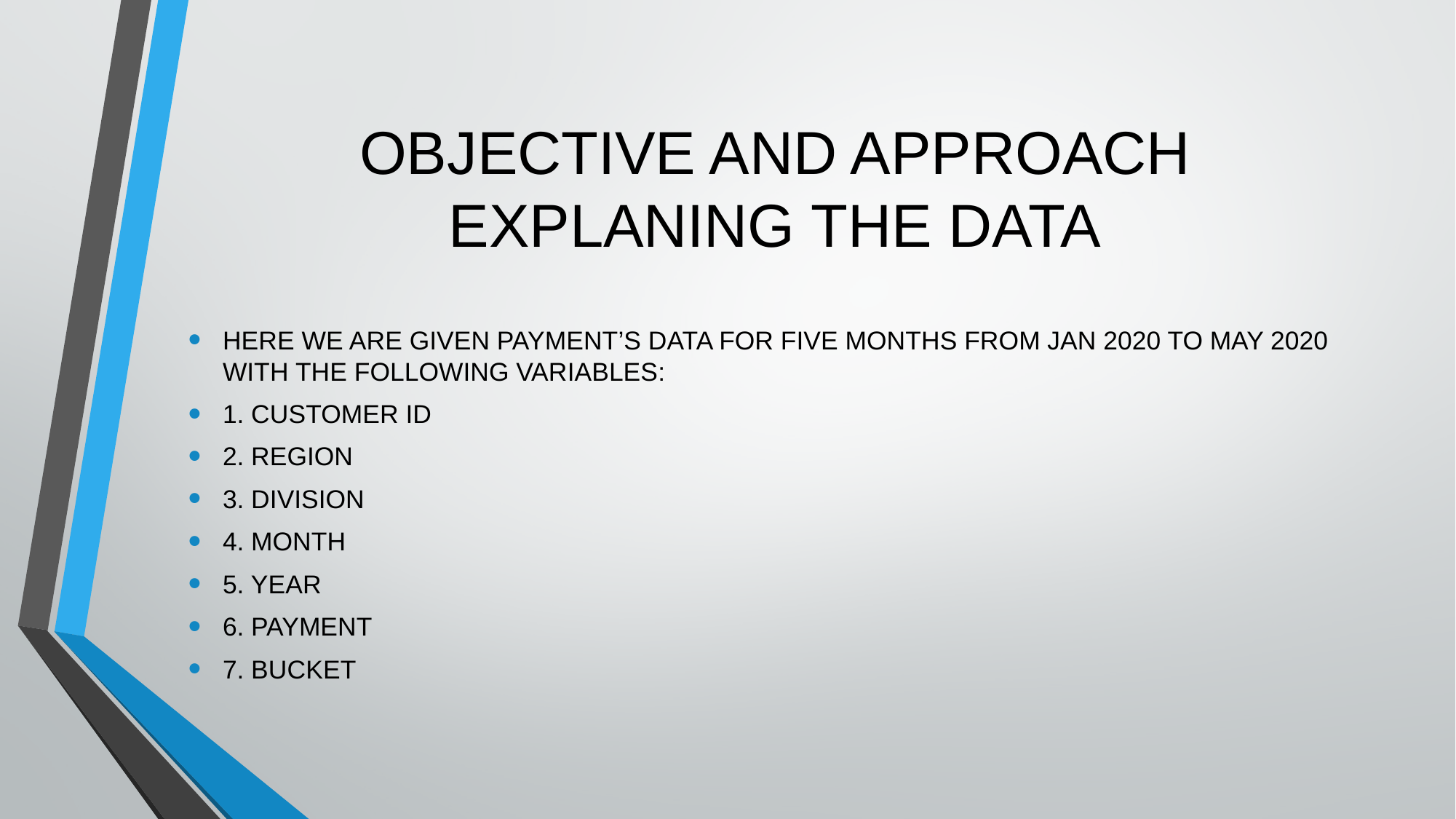

# OBJECTIVE AND APPROACH EXPLANING THE DATA
HERE WE ARE GIVEN PAYMENT’S DATA FOR FIVE MONTHS FROM JAN 2020 TO MAY 2020 WITH THE FOLLOWING VARIABLES:
1. CUSTOMER ID
2. REGION
3. DIVISION
4. MONTH
5. YEAR
6. PAYMENT
7. BUCKET